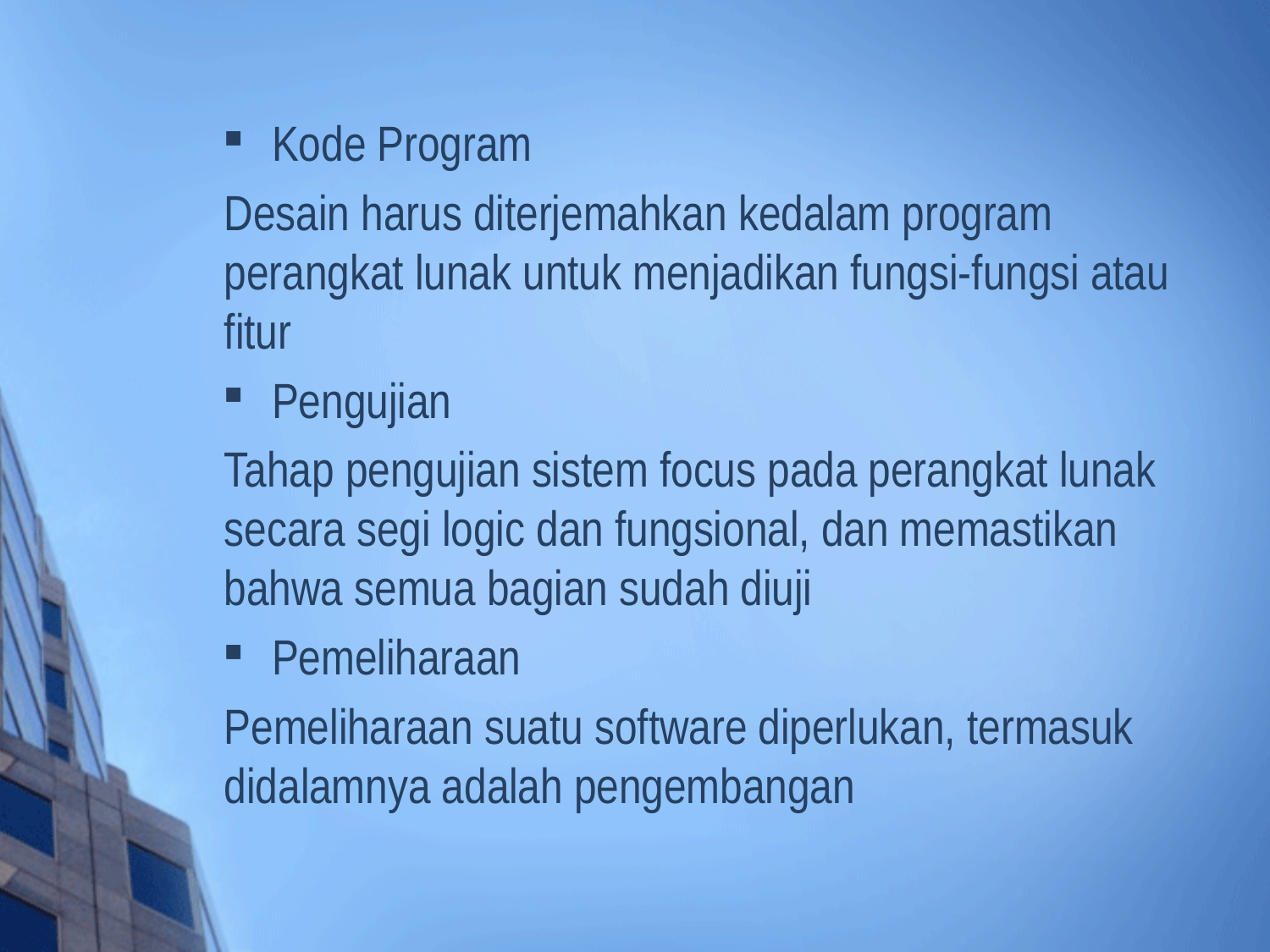

Kode Program
Desain harus diterjemahkan kedalam program perangkat lunak untuk menjadikan fungsi-fungsi atau fitur
Pengujian
Tahap pengujian sistem focus pada perangkat lunak secara segi logic dan fungsional, dan memastikan bahwa semua bagian sudah diuji
Pemeliharaan
Pemeliharaan suatu software diperlukan, termasuk didalamnya adalah pengembangan